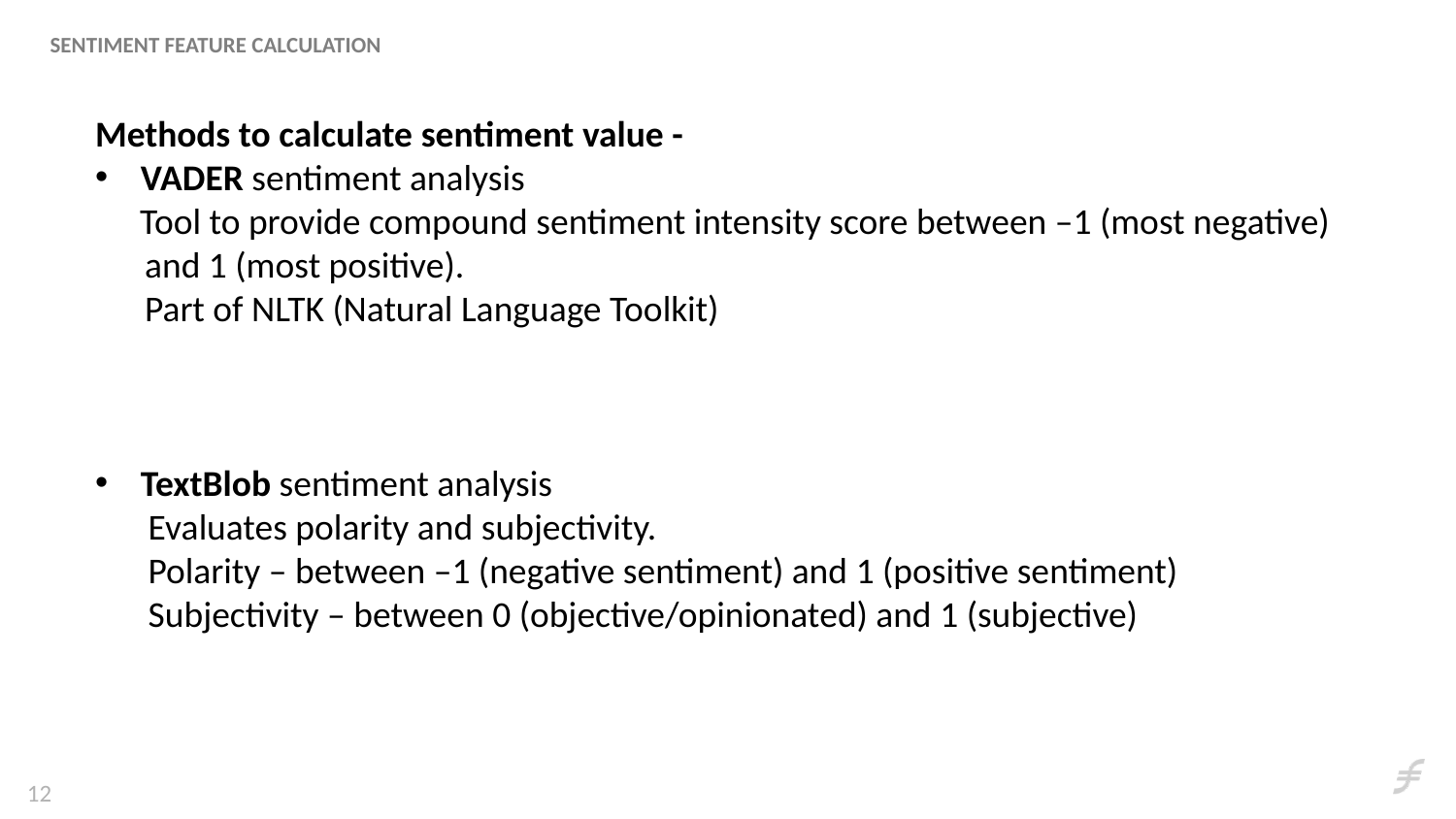

SENTIMENT FEATURE CALCULATION
​​​
Methods to calculate sentiment value -
VADER sentiment analysis
  Tool to provide compound sentiment intensity score between –1 (most negative)
      and 1 (most positive).
      Part of NLTK (Natural Language Toolkit)

TextBlob sentiment analysis
   Evaluates polarity and subjectivity.
   Polarity – between –1 (negative sentiment) and 1 (positive sentiment)
   Subjectivity – between 0 (objective/opinionated) and 1 (subjective)
12